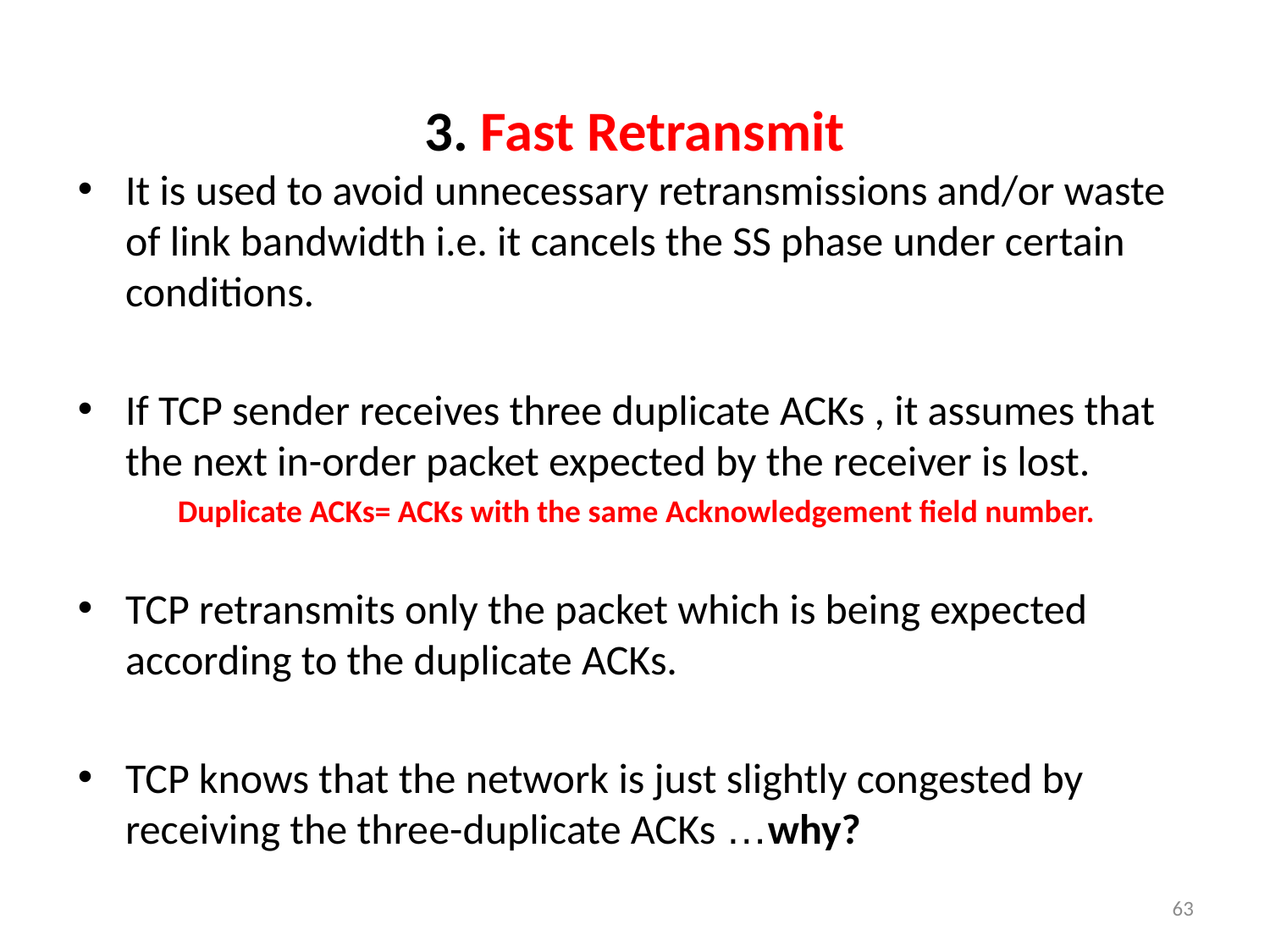

# 3. Fast Retransmit
It is used to avoid unnecessary retransmissions and/or waste of link bandwidth i.e. it cancels the SS phase under certain  conditions.

If TCP sender receives three duplicate ACKs , it assumes that the next in-order packet expected by the receiver is lost.
Duplicate ACKs= ACKs with the same Acknowledgement field number.

TCP retransmits only the packet which is being expected according to the duplicate ACKs.

TCP knows that the network is just slightly congested by receiving the three-duplicate ACKs …why?
63